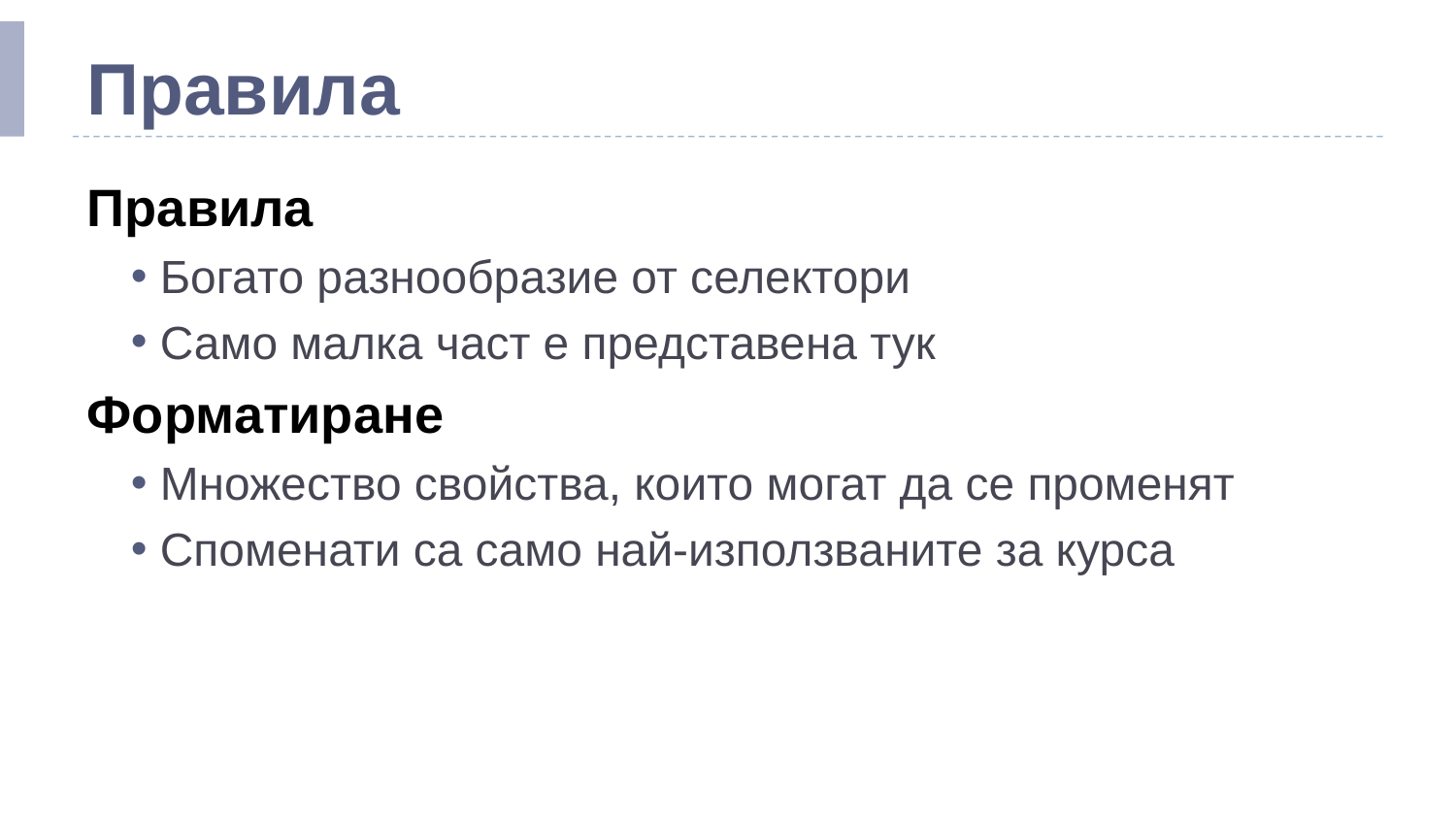

# Правила
Правила
Богато разнообразие от селектори
Само малка част е представена тук
Форматиране
Множество свойства, които могат да се променят
Споменати са само най-използваните за курса